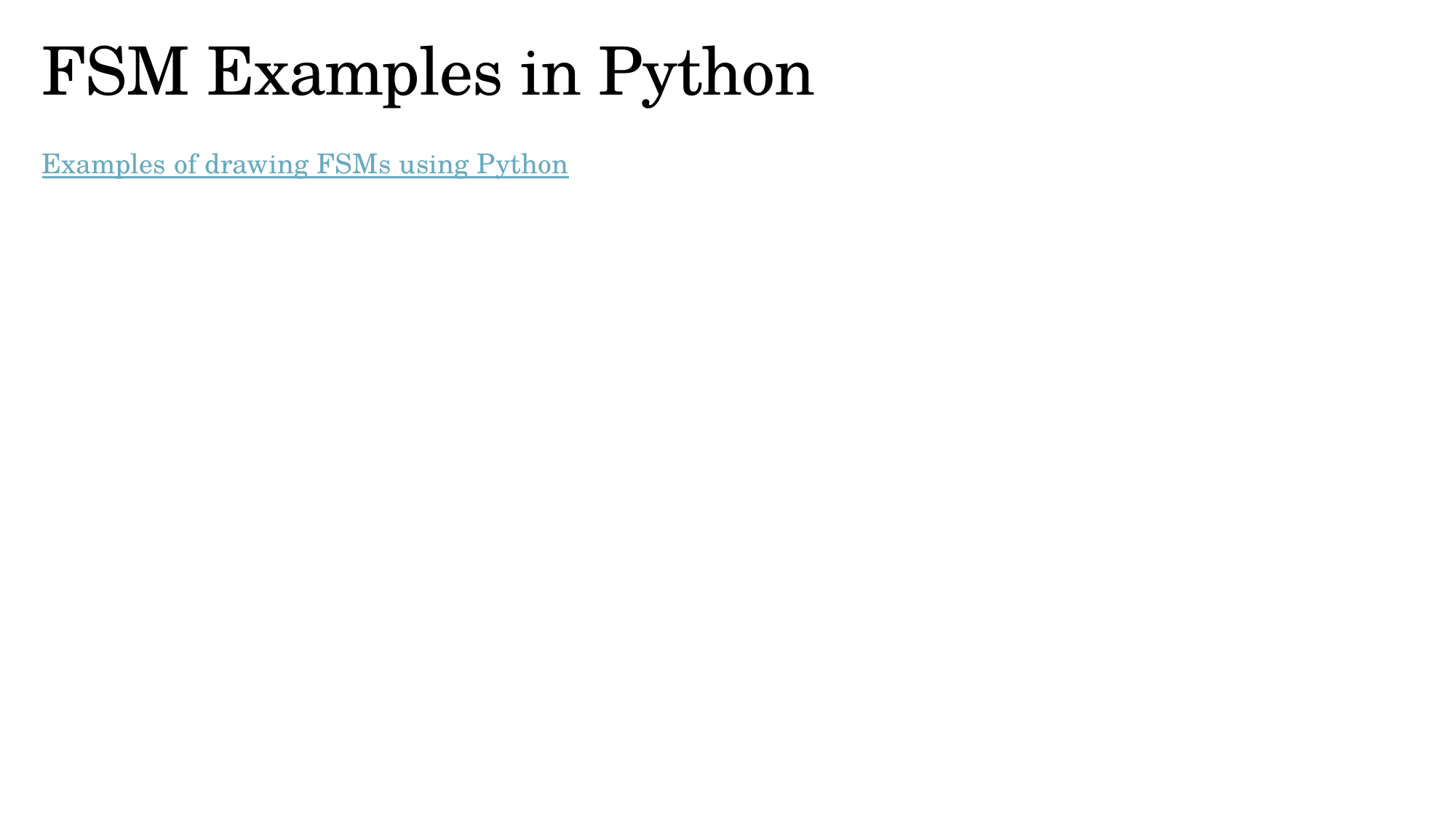

# FSM Examples in Python
Examples of drawing FSMs using Python